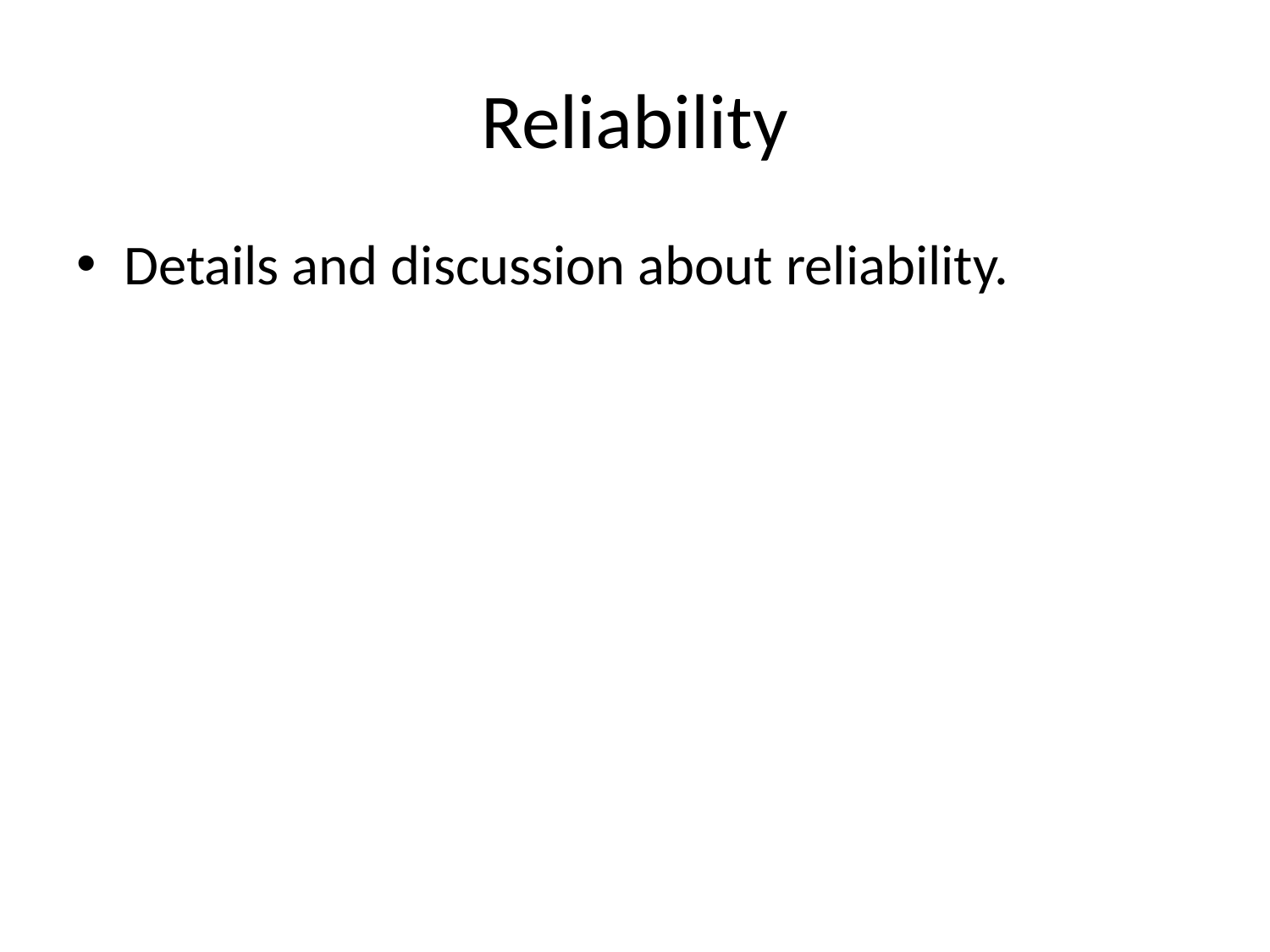

# Reliability
Details and discussion about reliability.